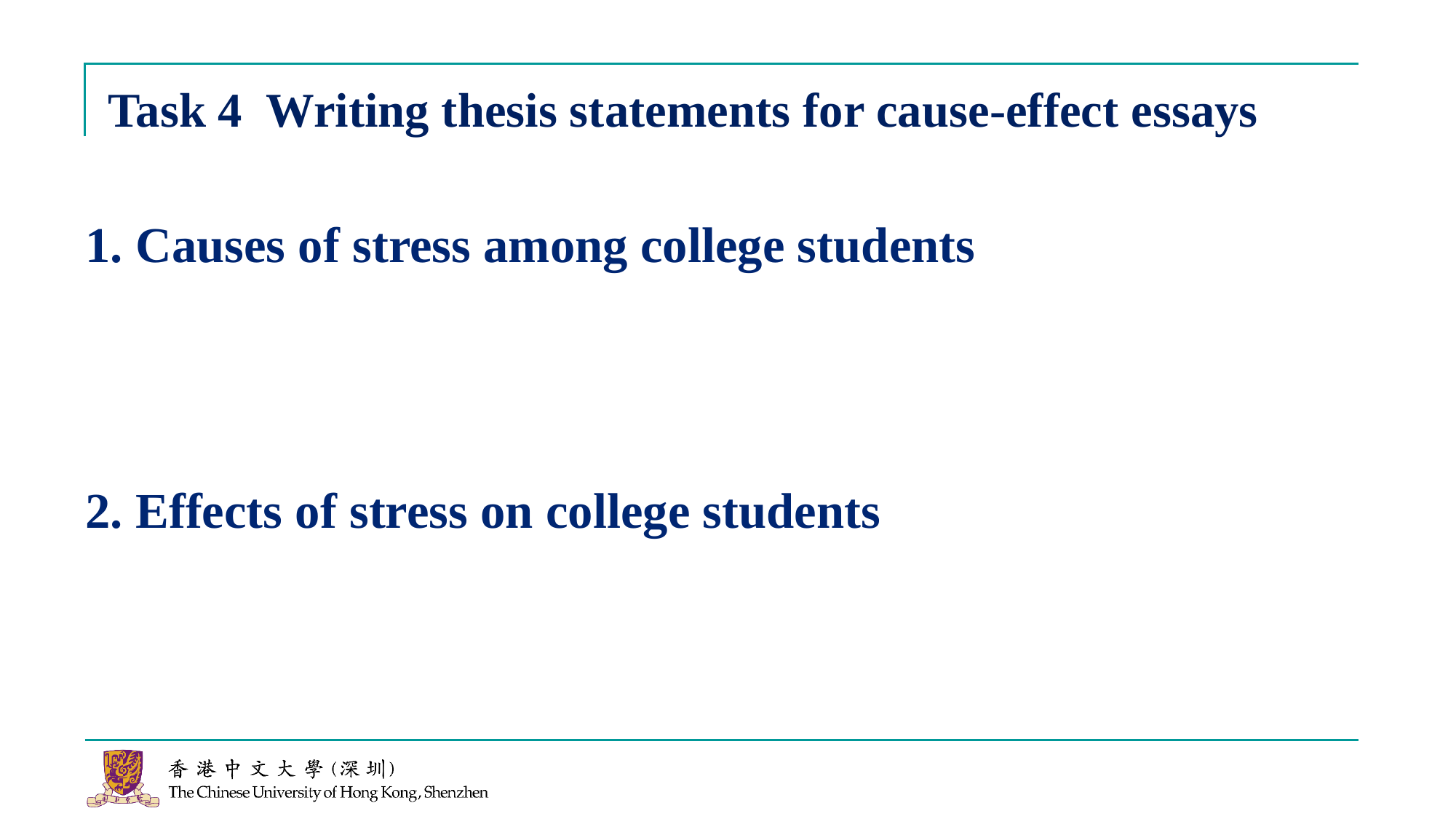

# Task 4  Writing thesis statements for cause-effect essays
1. Causes of stress among college students

2. Effects of stress on college students